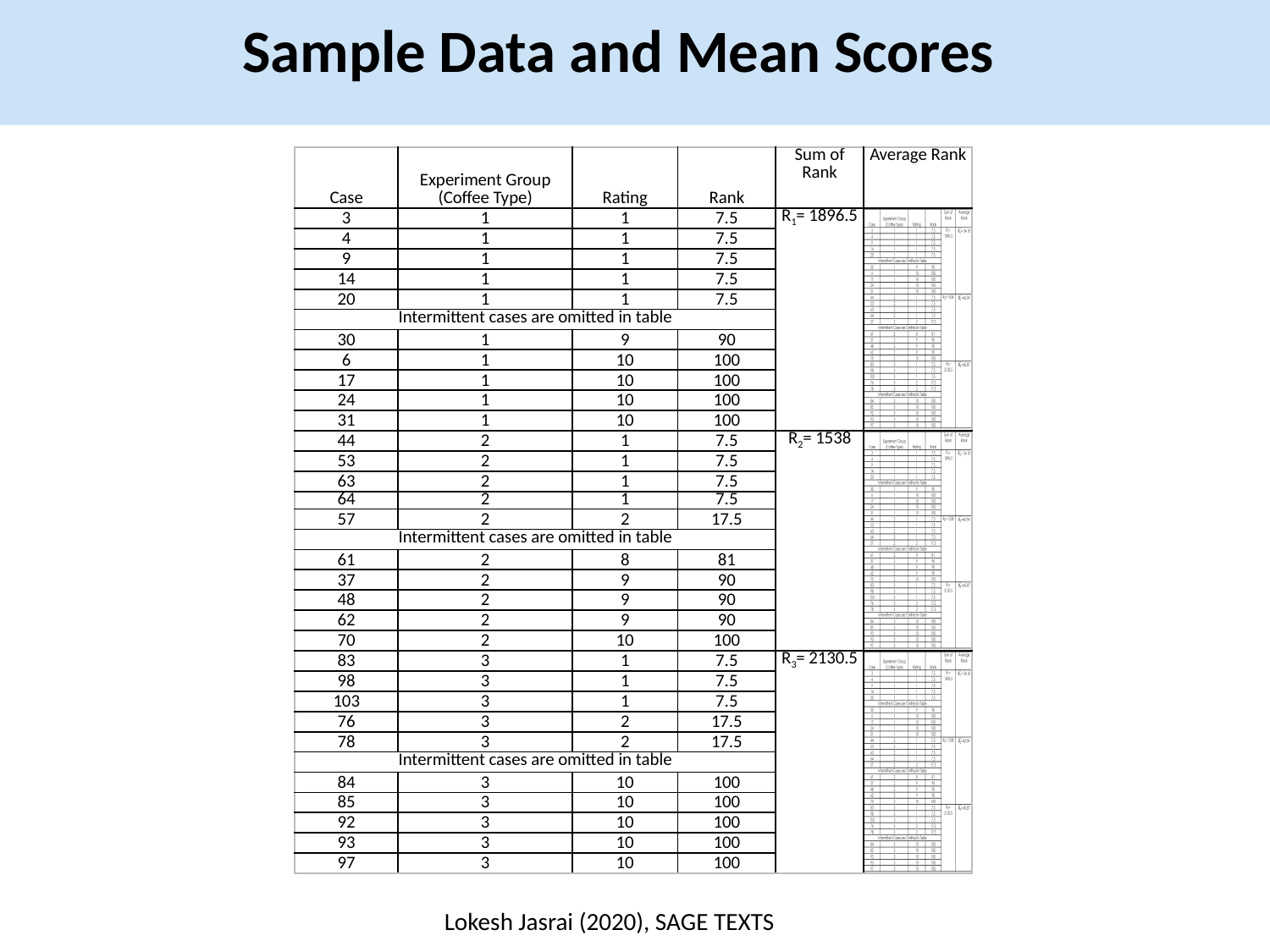

Sample Data and Mean Scores
| Case | Experiment Group (Coffee Type) | Rating | Rank | Sum of Rank | Average Rank |
| --- | --- | --- | --- | --- | --- |
| 3 | 1 | 1 | 7.5 | R1= 1896.5 |  |
| 4 | 1 | 1 | 7.5 |  |  |
| 9 | 1 | 1 | 7.5 |  |  |
| 14 | 1 | 1 | 7.5 |  |  |
| 20 | 1 | 1 | 7.5 |  |  |
| Intermittent cases are omitted in table |  |  |  |  |  |
| 30 | 1 | 9 | 90 |  |  |
| 6 | 1 | 10 | 100 |  |  |
| 17 | 1 | 10 | 100 |  |  |
| 24 | 1 | 10 | 100 |  |  |
| 31 | 1 | 10 | 100 |  |  |
| 44 | 2 | 1 | 7.5 | R2= 1538 |  |
| 53 | 2 | 1 | 7.5 |  |  |
| 63 | 2 | 1 | 7.5 |  |  |
| 64 | 2 | 1 | 7.5 |  |  |
| 57 | 2 | 2 | 17.5 |  |  |
| Intermittent cases are omitted in table |  |  |  |  |  |
| 61 | 2 | 8 | 81 |  |  |
| 37 | 2 | 9 | 90 |  |  |
| 48 | 2 | 9 | 90 |  |  |
| 62 | 2 | 9 | 90 |  |  |
| 70 | 2 | 10 | 100 |  |  |
| 83 | 3 | 1 | 7.5 | R3= 2130.5 |  |
| 98 | 3 | 1 | 7.5 |  |  |
| 103 | 3 | 1 | 7.5 |  |  |
| 76 | 3 | 2 | 17.5 |  |  |
| 78 | 3 | 2 | 17.5 |  |  |
| Intermittent cases are omitted in table |  |  |  |  |  |
| 84 | 3 | 10 | 100 |  |  |
| 85 | 3 | 10 | 100 |  |  |
| 92 | 3 | 10 | 100 |  |  |
| 93 | 3 | 10 | 100 |  |  |
| 97 | 3 | 10 | 100 |  |  |
Lokesh Jasrai (2020), SAGE TEXTS